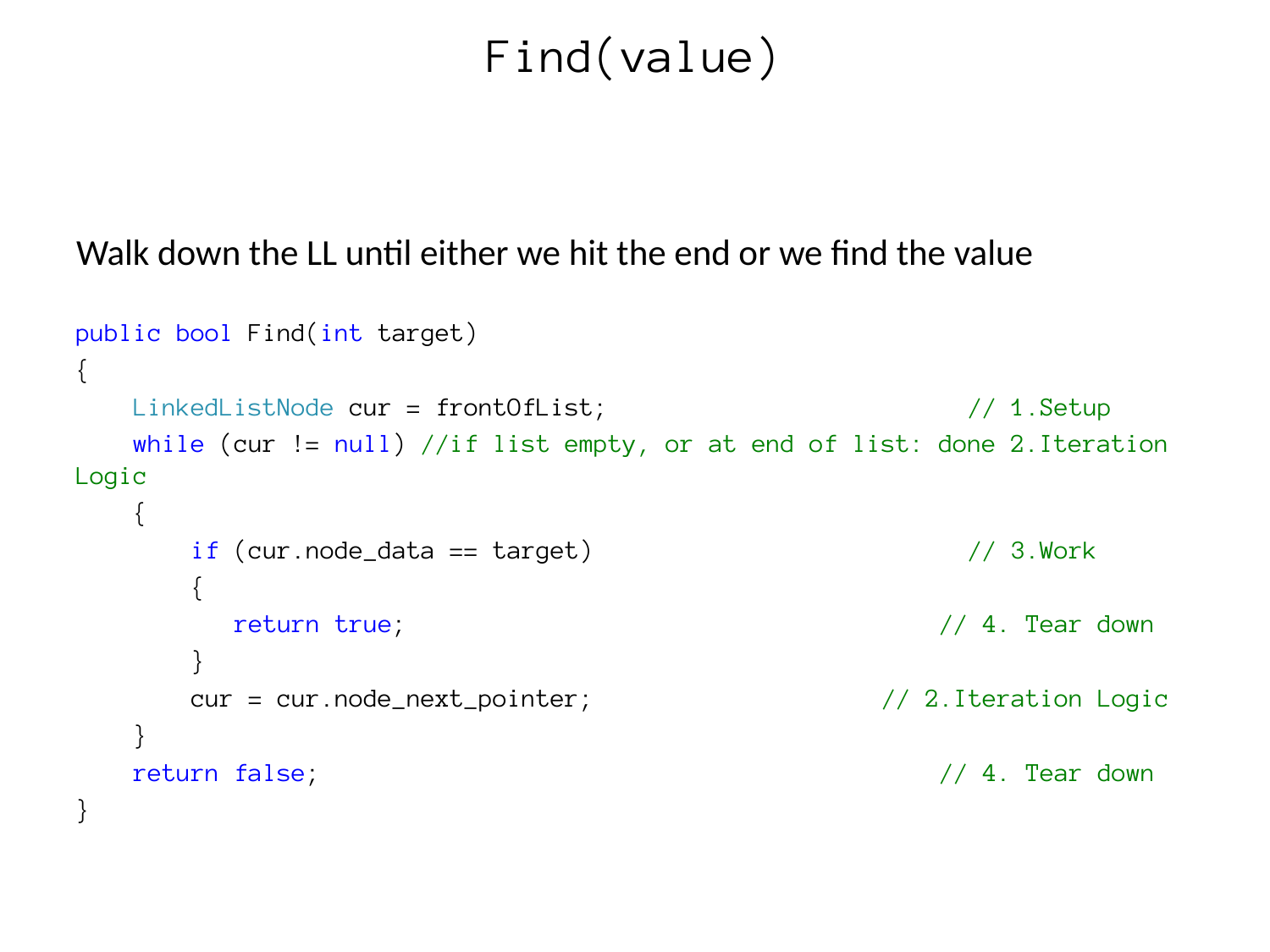

Find(value)
Walk down the LL until either we hit the end or we find the value

public bool Find(int target)
{
    LinkedListNode cur = frontOfList;                         // 1.Setup
    while (cur != null) //if list empty, or at end of list: done 2.Iteration Logic
    {
        if (cur.node_data == target)                          // 3.Work
        {
           return true;                                     // 4. Tear down
        }
        cur = cur.node_next_pointer;                    // 2.Iteration Logic
    }
    return false;                                           // 4. Tear down
}